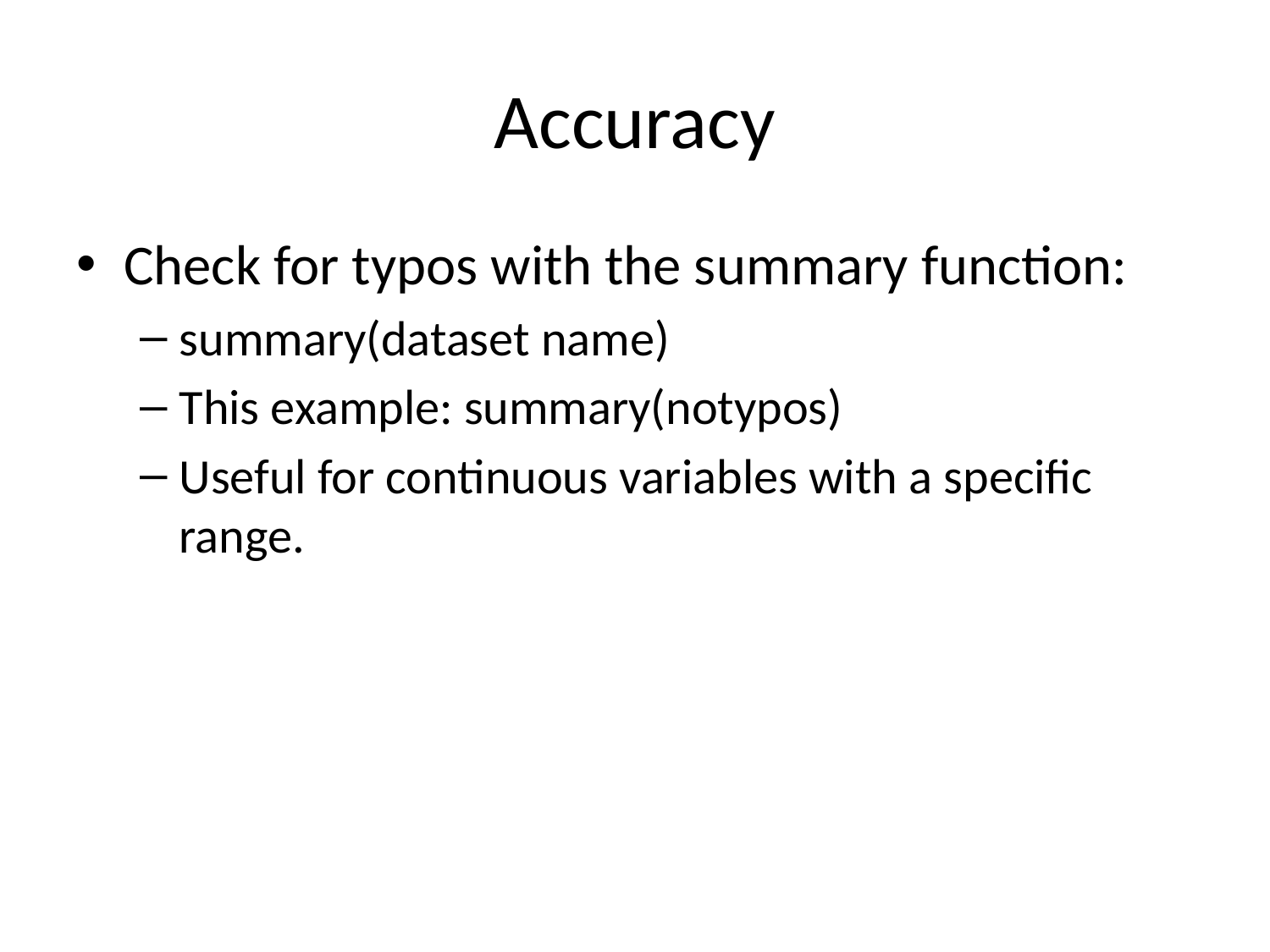

# Accuracy
Check for typos with the summary function:
summary(dataset name)
This example: summary(notypos)
Useful for continuous variables with a specific range.